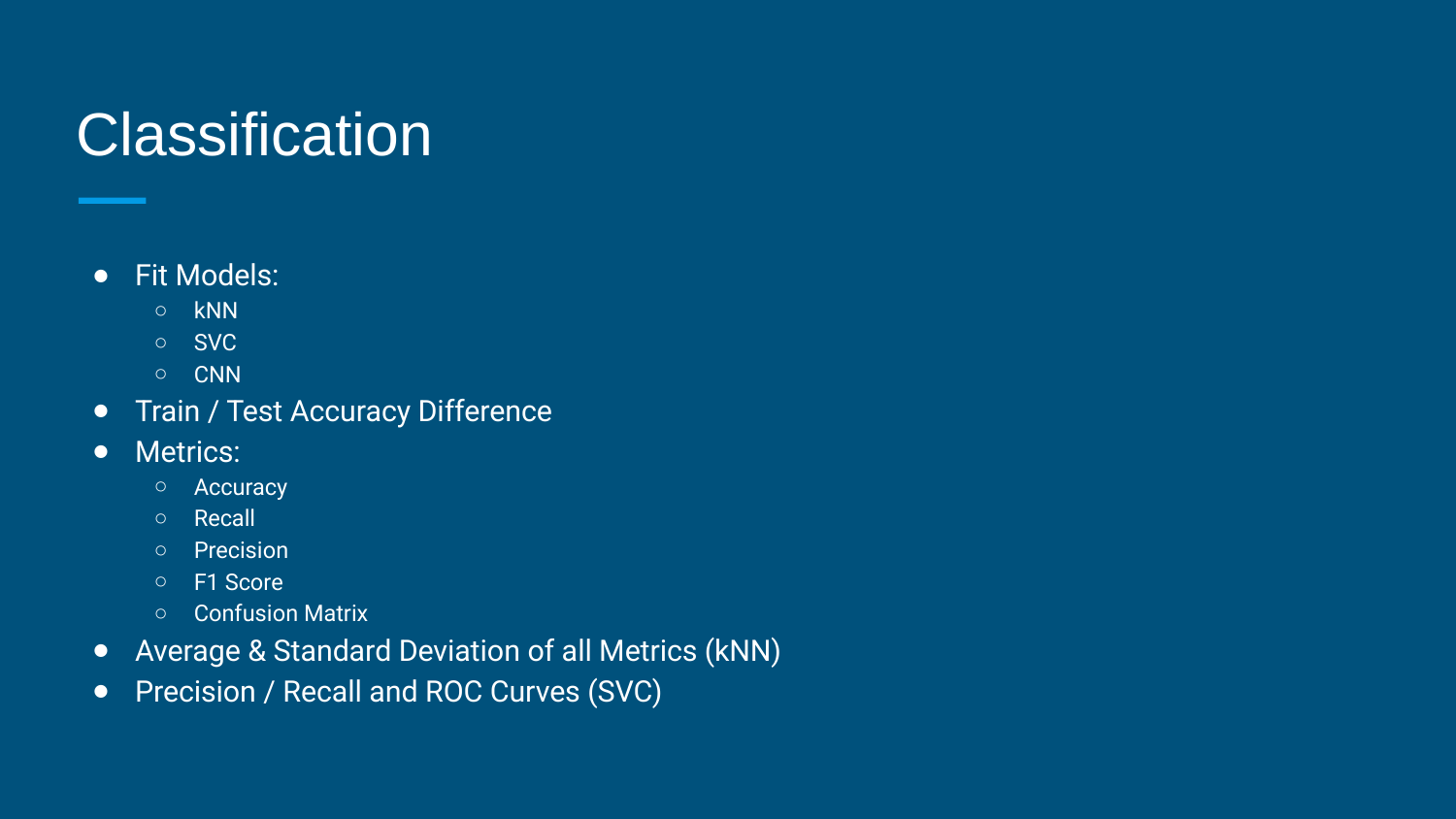

Classification
Fit Models:
kNN
SVC
CNN
Train / Test Accuracy Difference
Metrics:
Accuracy
Recall
Precision
F1 Score
Confusion Matrix
Average & Standard Deviation of all Metrics (kNN)
Precision / Recall and ROC Curves (SVC)